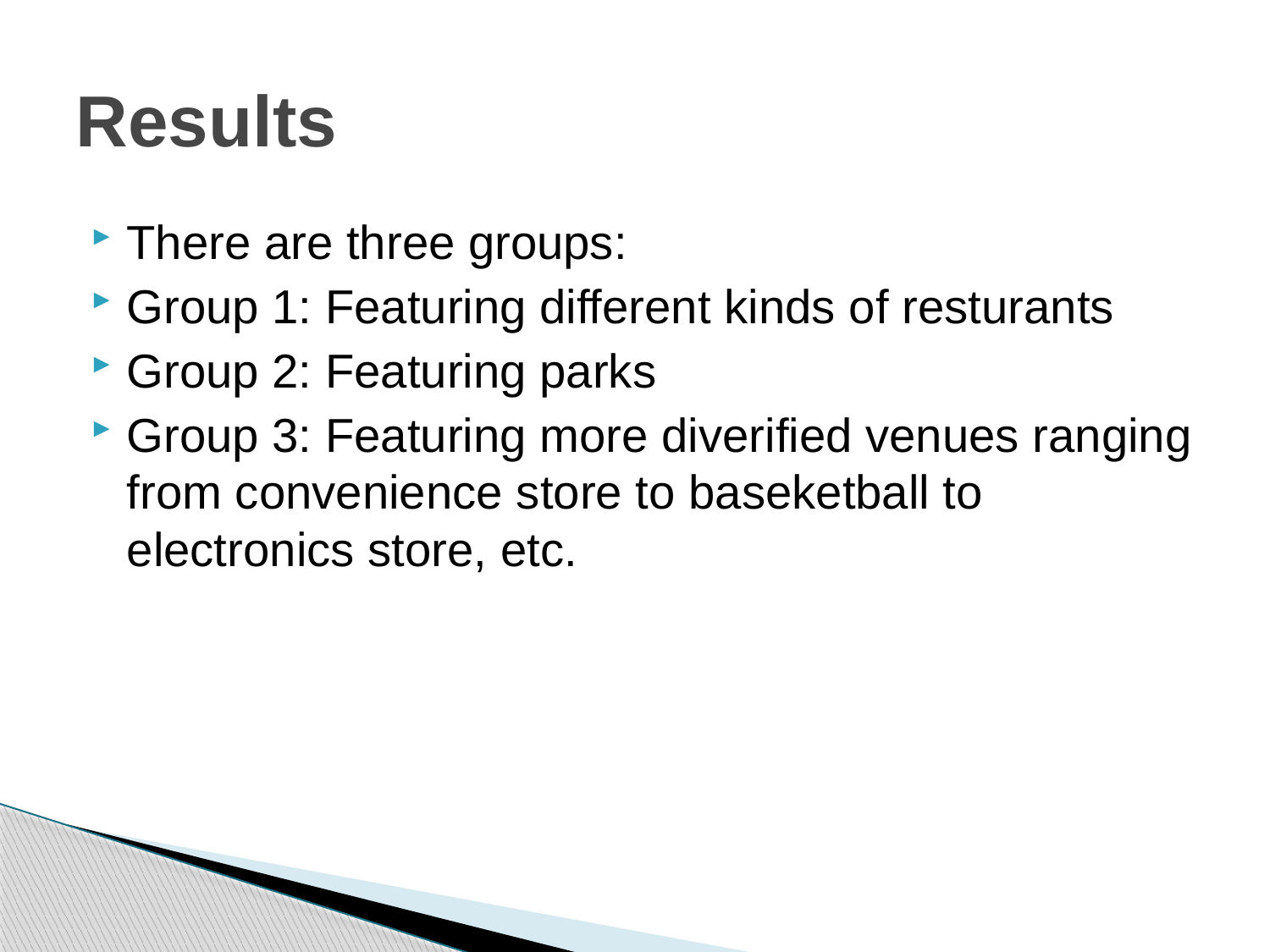

# Results
There are three groups:
Group 1: Featuring different kinds of resturants
Group 2: Featuring parks
Group 3: Featuring more diverified venues ranging from convenience store to baseketball to electronics store, etc.